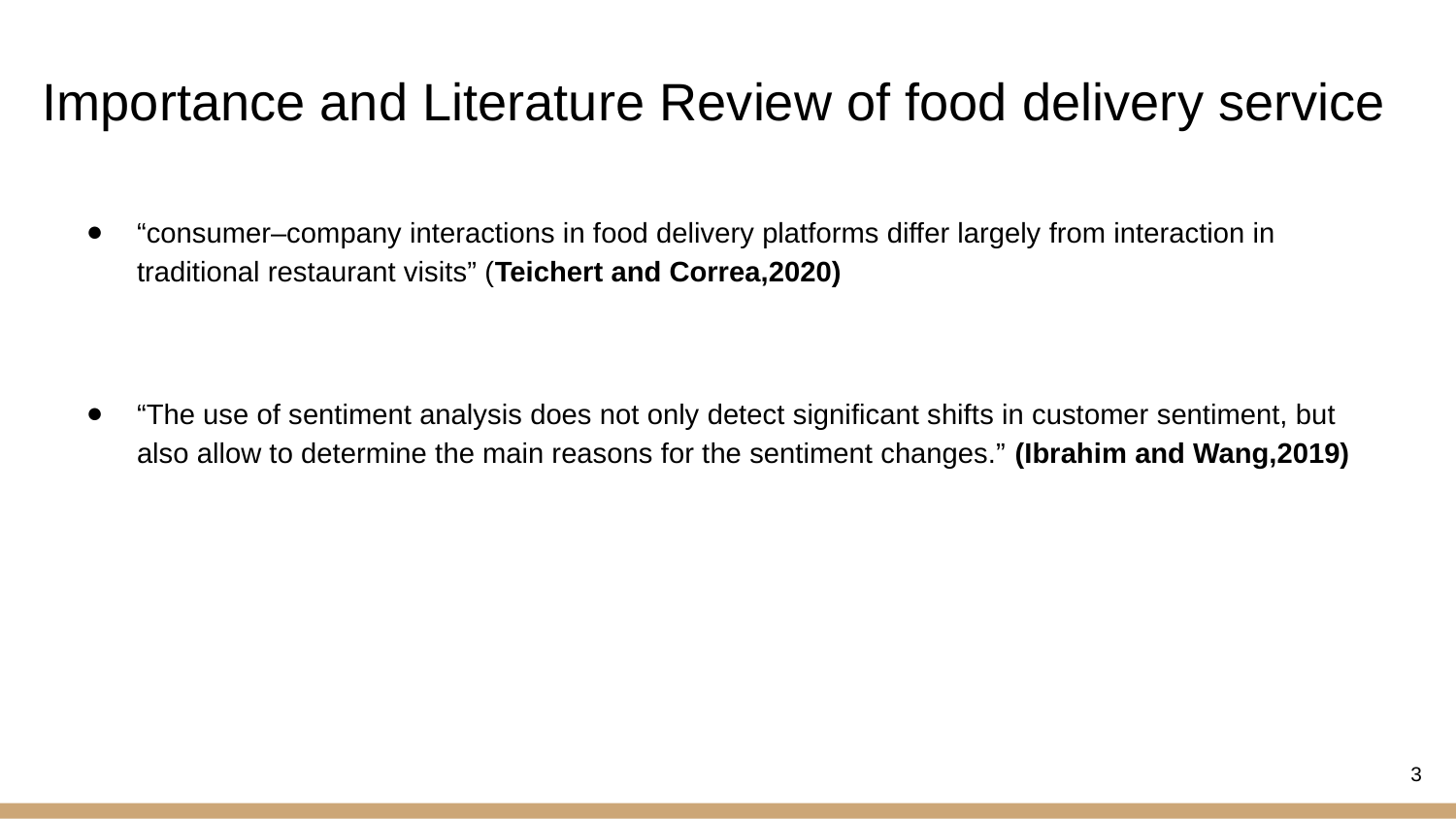

# Importance and Literature Review of food delivery service
“consumer–company interactions in food delivery platforms differ largely from interaction in traditional restaurant visits” (Teichert and Correa,2020)

“The use of sentiment analysis does not only detect significant shifts in customer sentiment, but also allow to determine the main reasons for the sentiment changes.” (Ibrahim and Wang,2019)

3